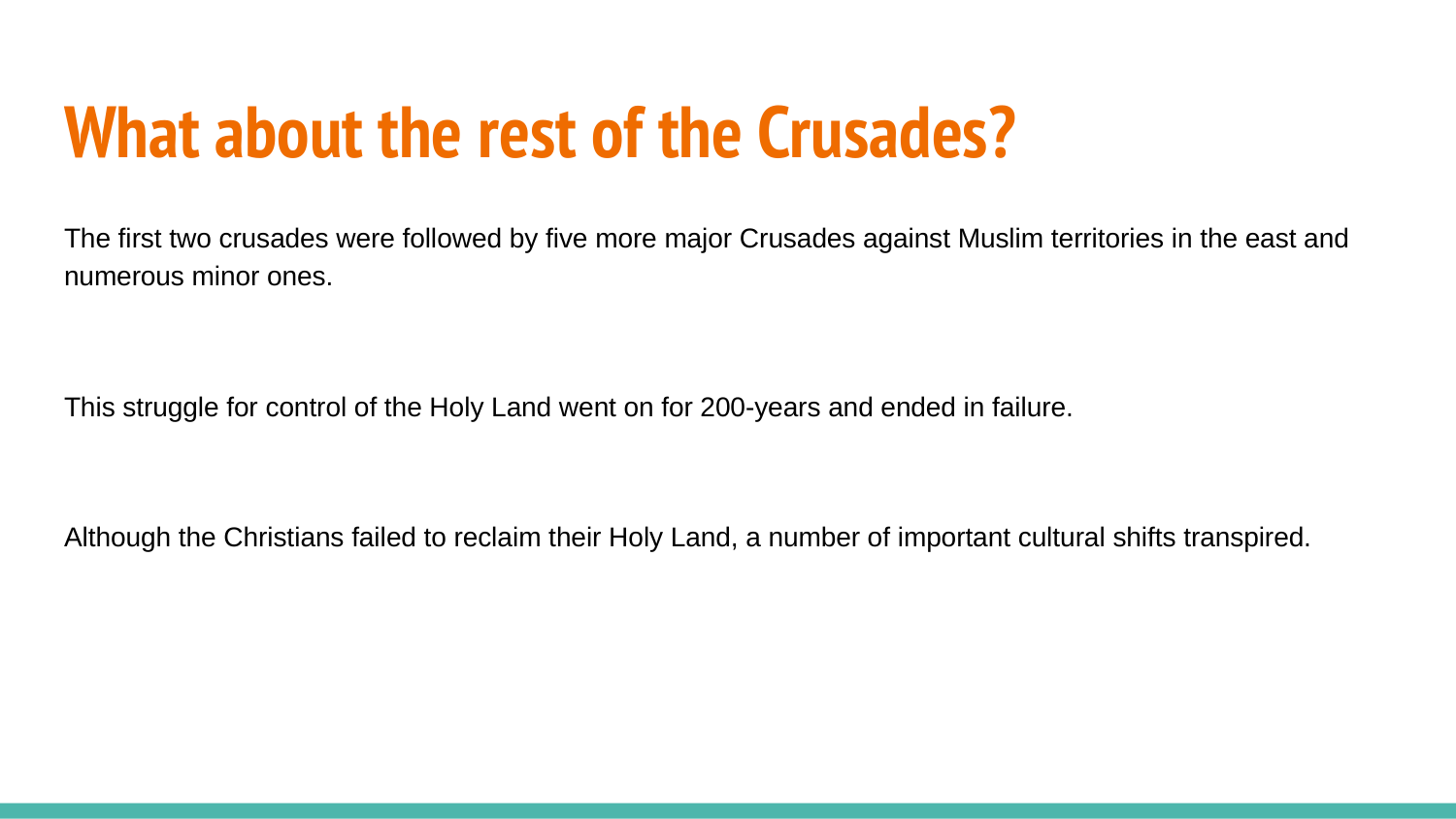

# What about the rest of the Crusades?
The first two crusades were followed by five more major Crusades against Muslim territories in the east and numerous minor ones.
This struggle for control of the Holy Land went on for 200-years and ended in failure.
Although the Christians failed to reclaim their Holy Land, a number of important cultural shifts transpired.